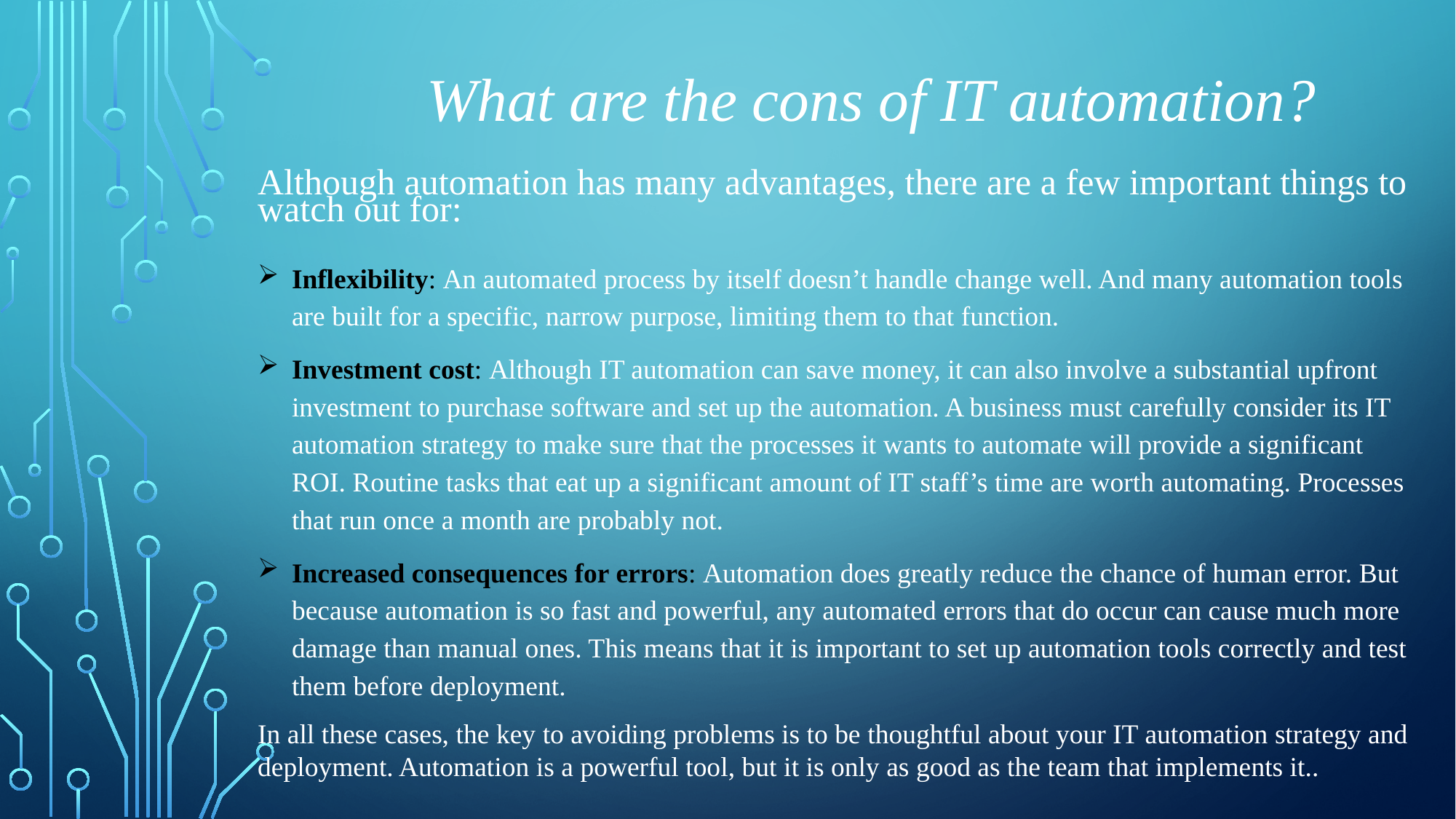

What are the cons of IT automation?
Although automation has many advantages, there are a few important things to watch out for:

Inflexibility: An automated process by itself doesn’t handle change well. And many automation tools are built for a specific, narrow purpose, limiting them to that function.
Investment cost: Although IT automation can save money, it can also involve a substantial upfront investment to purchase software and set up the automation. A business must carefully consider its IT automation strategy to make sure that the processes it wants to automate will provide a significant ROI. Routine tasks that eat up a significant amount of IT staff’s time are worth automating. Processes that run once a month are probably not.
Increased consequences for errors: Automation does greatly reduce the chance of human error. But because automation is so fast and powerful, any automated errors that do occur can cause much more damage than manual ones. This means that it is important to set up automation tools correctly and test them before deployment.
In all these cases, the key to avoiding problems is to be thoughtful about your IT automation strategy and deployment. Automation is a powerful tool, but it is only as good as the team that implements it..